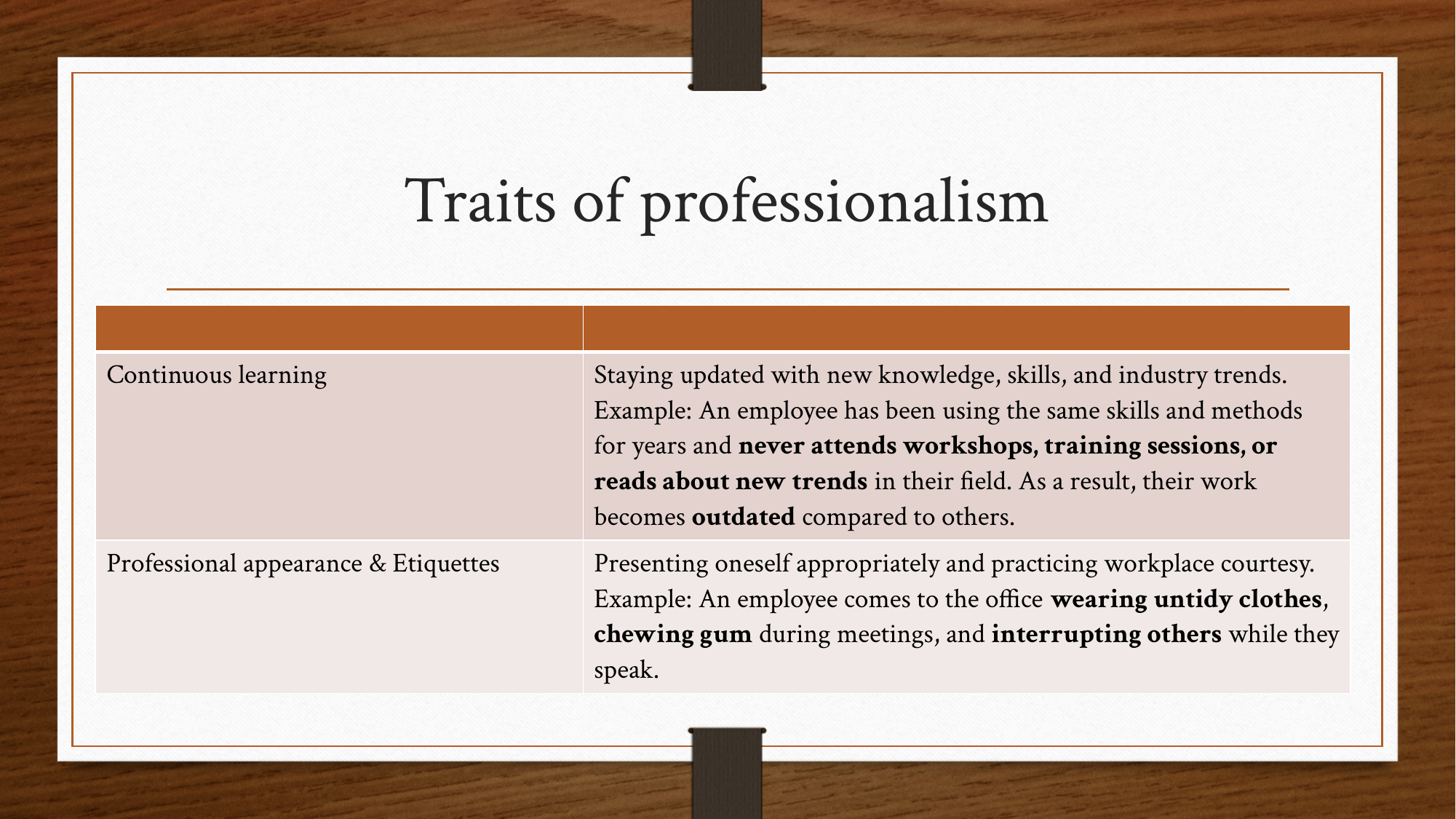

# Traits of professionalism
|  |  |
| --- | --- |
| Continuous learning | Staying updated with new knowledge, skills, and industry trends. Example: An employee has been using the same skills and methods for years and never attends workshops, training sessions, or reads about new trends in their field. As a result, their work becomes outdated compared to others. |
| Professional appearance & Etiquettes | Presenting oneself appropriately and practicing workplace courtesy. Example: An employee comes to the office wearing untidy clothes, chewing gum during meetings, and interrupting others while they speak. |